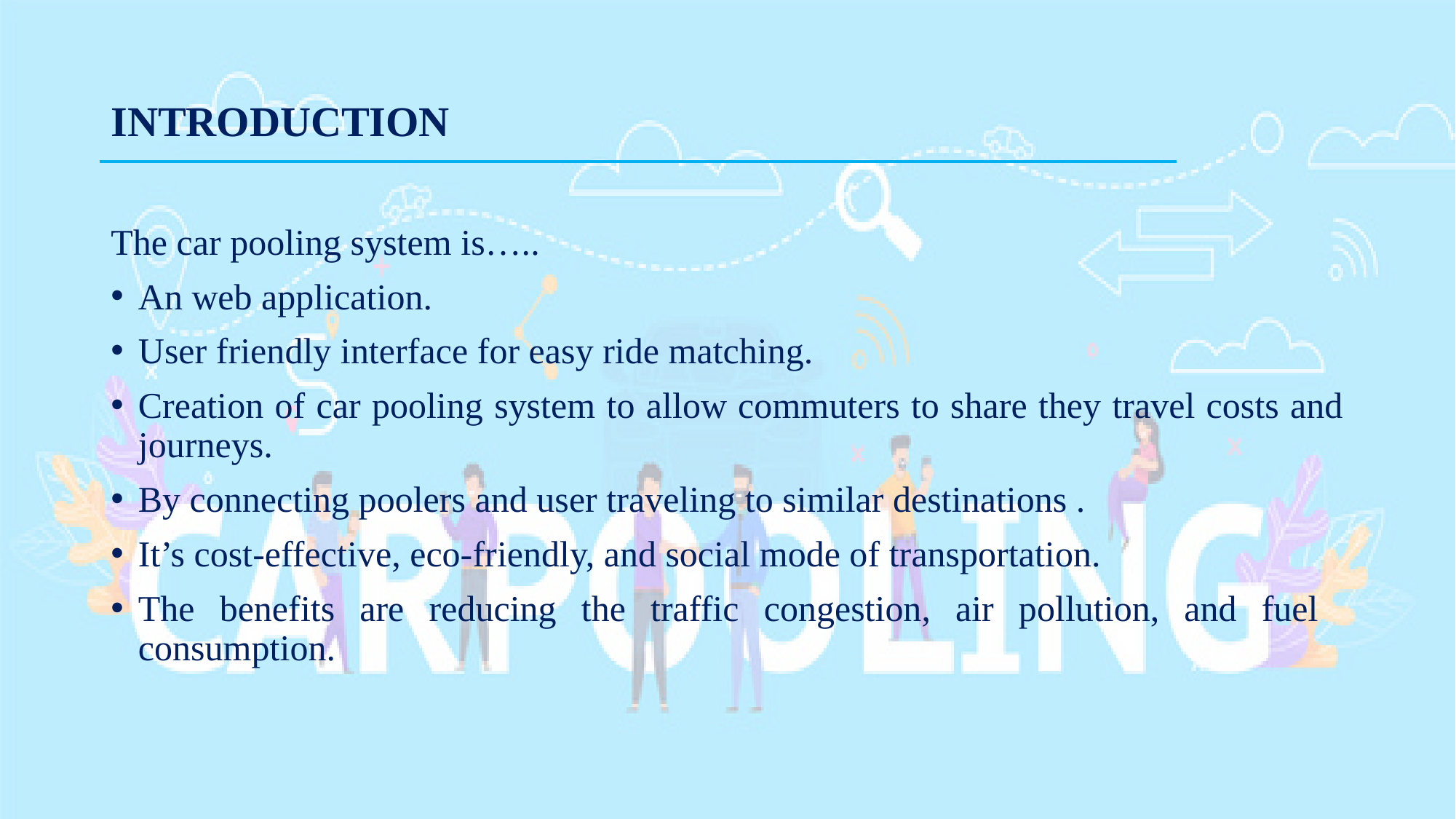

# INTRODUCTION
The car pooling system is…..
An web application.
User friendly interface for easy ride matching.
Creation of car pooling system to allow commuters to share they travel costs and journeys.
By connecting poolers and user traveling to similar destinations .
It’s cost-effective, eco-friendly, and social mode of transportation.
The benefits are reducing the traffic congestion, air pollution, and fuel  consumption.